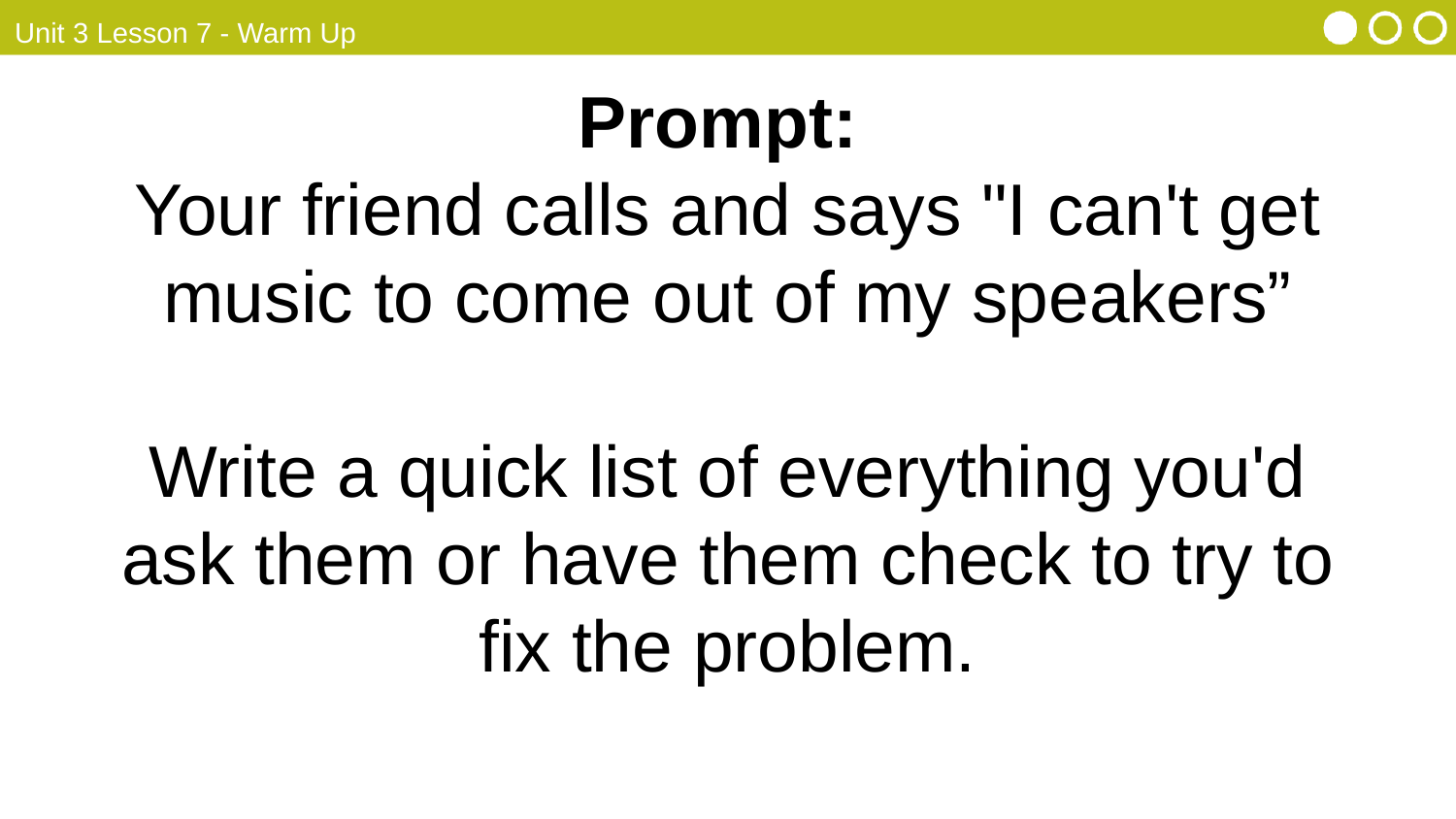

Unit 3 Lesson 7 - Warm Up
Prompt:
Your friend calls and says "I can't get music to come out of my speakers”

Write a quick list of everything you'd ask them or have them check to try to fix the problem.